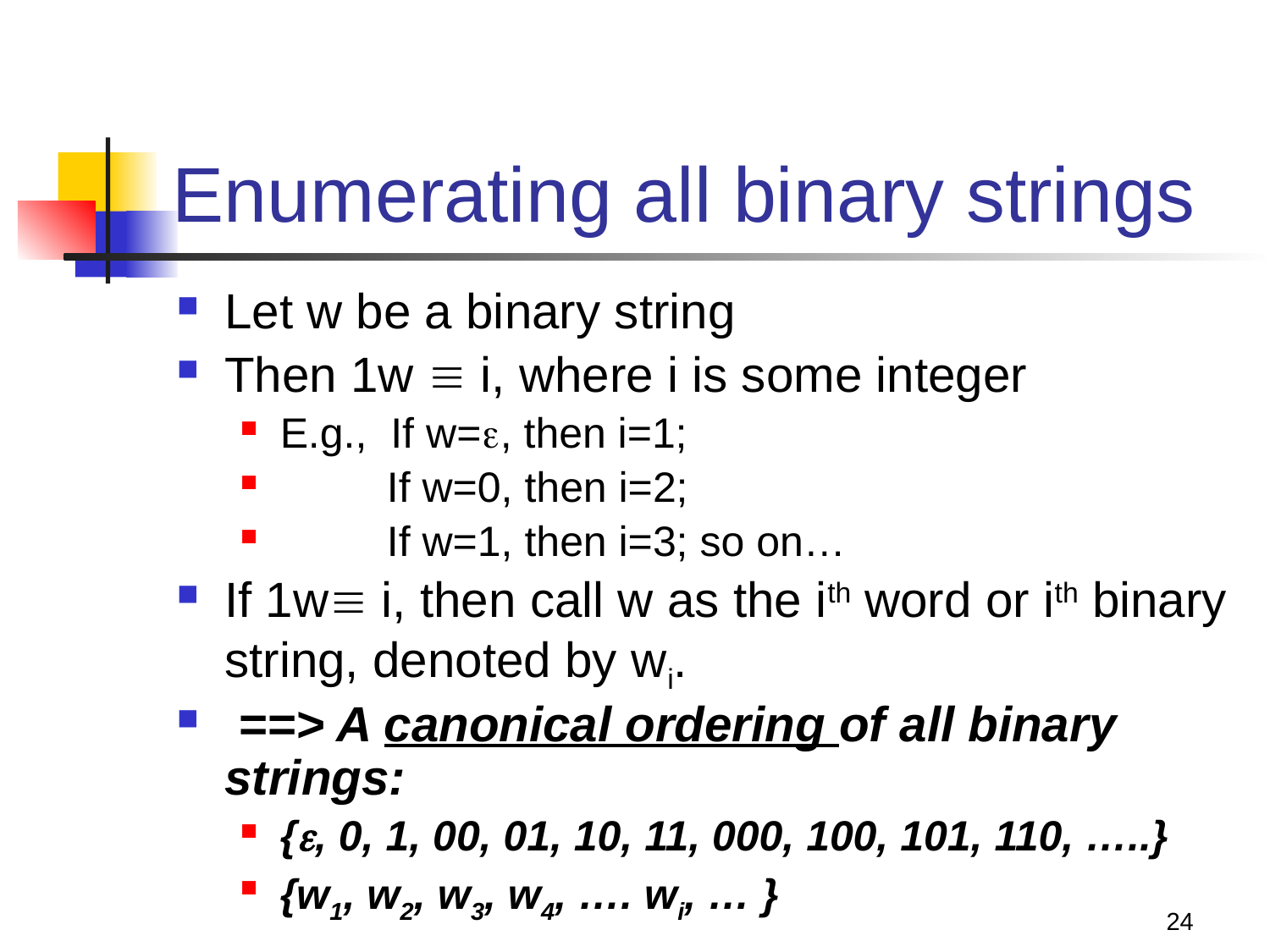

# Enumerating all binary strings
Let w be a binary string
Then 1w ≡ i, where i is some integer
E.g.,  If w=ε, then i=1;
         If w=0, then i=2;
         If w=1, then i=3; so on…
If 1w≡ i, then call w as the ith word or ith binary string, denoted by wi.
 ==> A canonical ordering of all binary strings:
{ε, 0, 1, 00, 01, 10, 11, 000, 100, 101, 110, …..}
{w1, w2, w3, w4, …. wi, … }
24